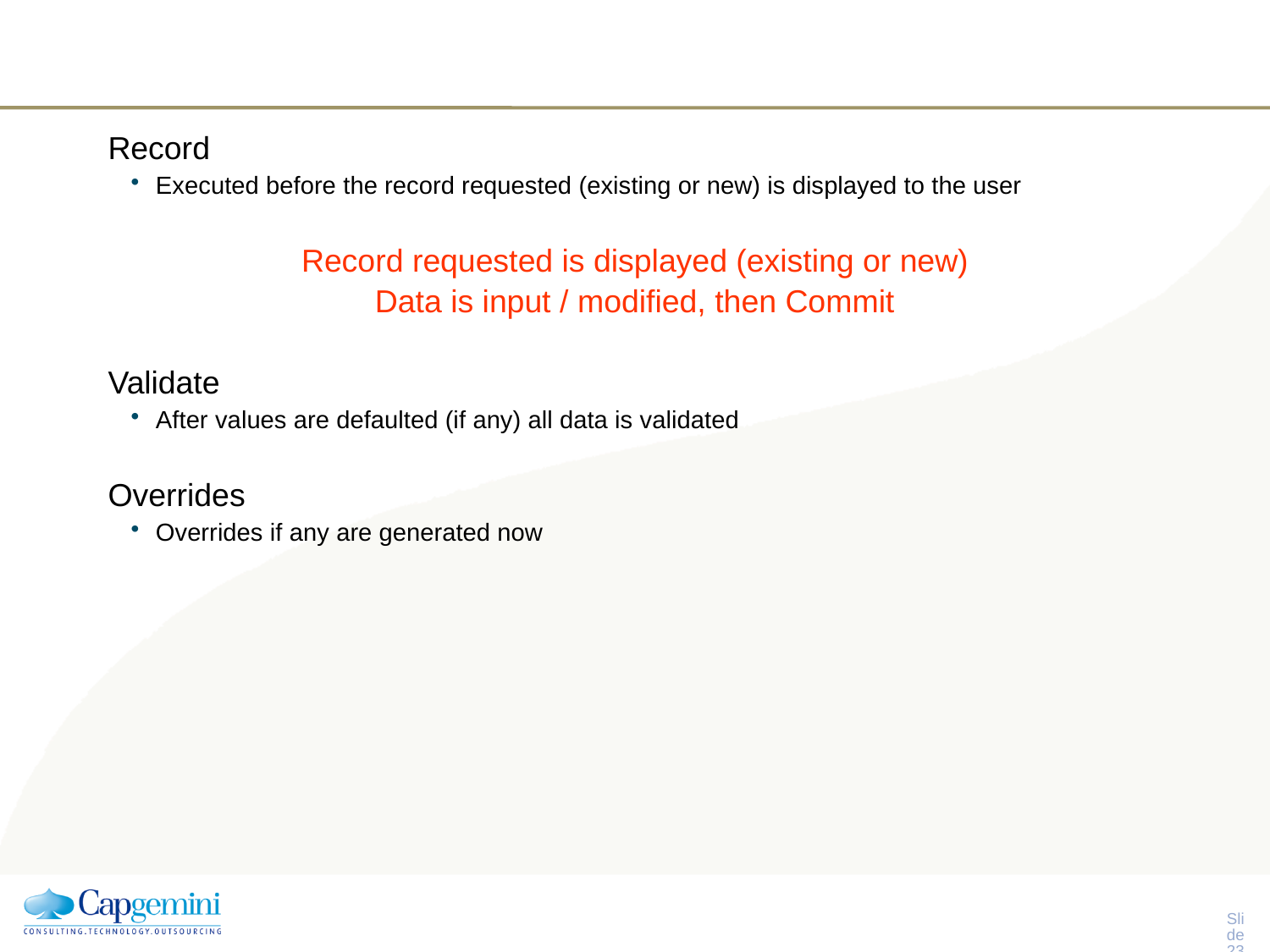

Record
Executed before the record requested (existing or new) is displayed to the user

Record requested is displayed (existing or new)
Data is input / modified, then Commit

Validate
After values are defaulted (if any) all data is validated

Overrides
Overrides if any are generated now

Slide 23